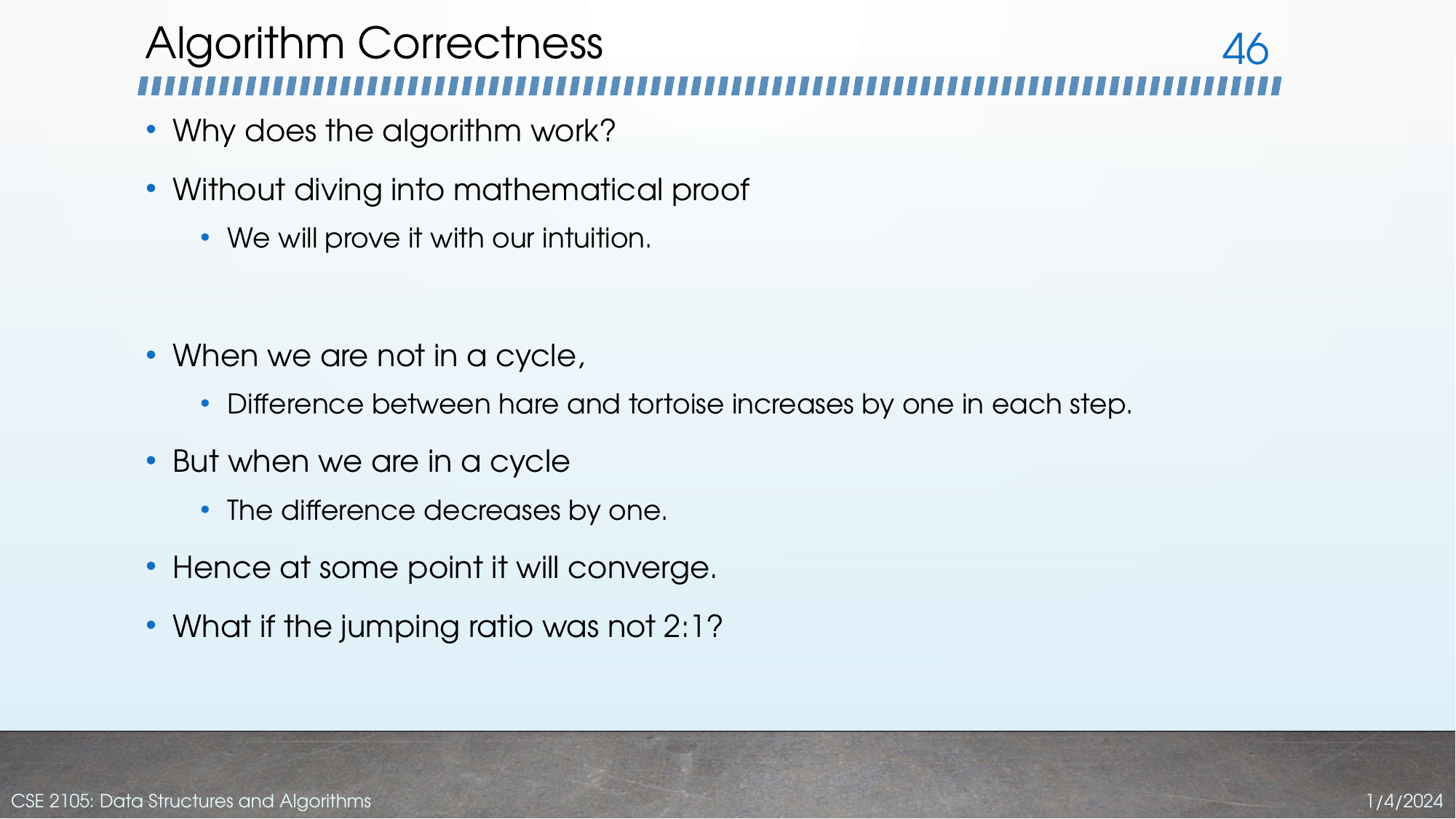

# Algorithm Correctness
46
Why does the algorithm work?
Without diving into mathematical proof
We will prove it with our intuition.

When we are not in a cycle,
Difference between hare and tortoise increases by one in each step.
But when we are in a cycle
The difference decreases by one.
Hence at some point it will converge.
What if the jumping ratio was not 2:1?
1/4/2024
CSE 2105: Data Structures and Algorithms